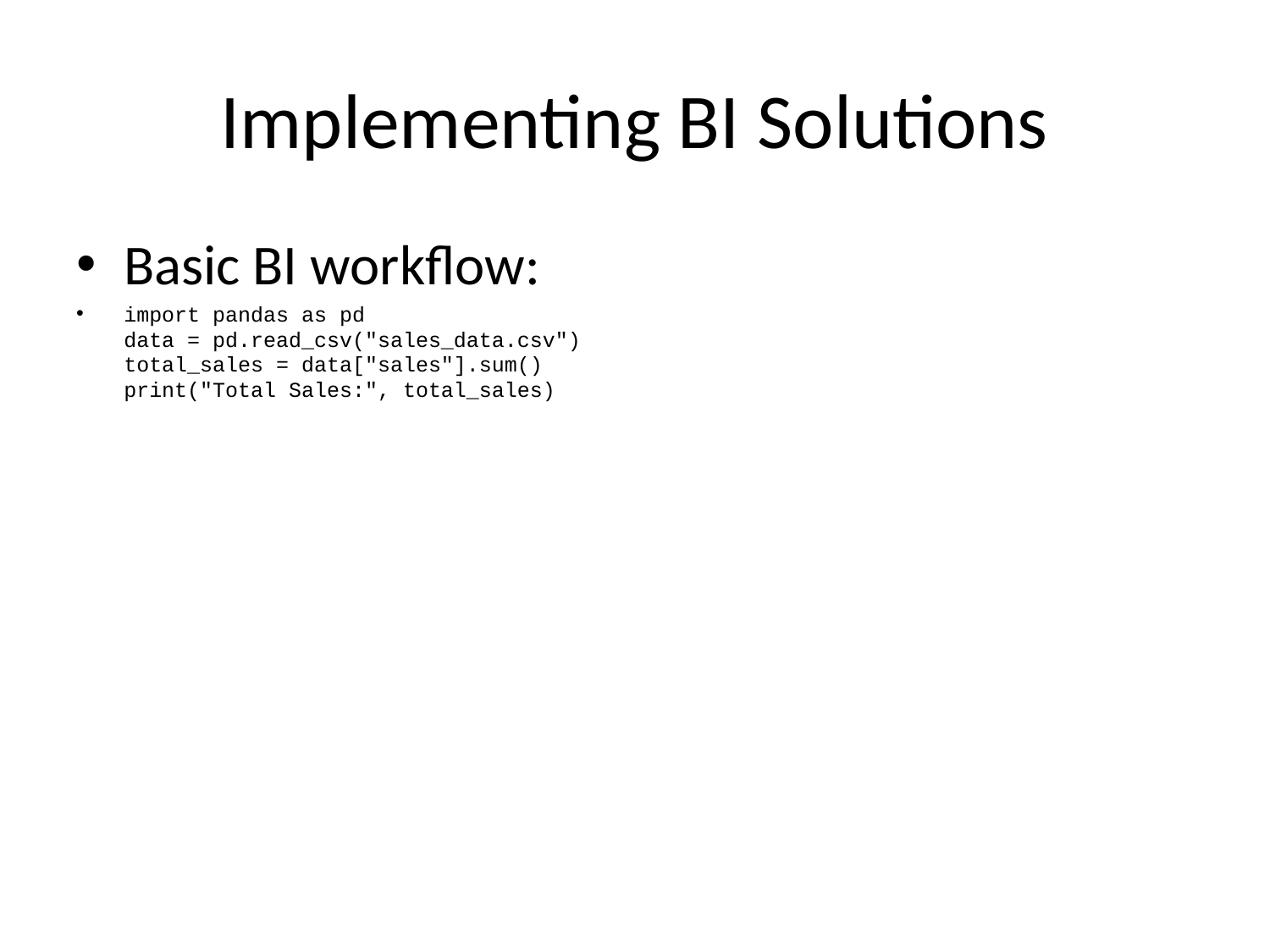

# Implementing BI Solutions
Basic BI workflow:
import pandas as pd
data = pd.read_csv("sales_data.csv")
total_sales = data["sales"].sum()
print("Total Sales:", total_sales)